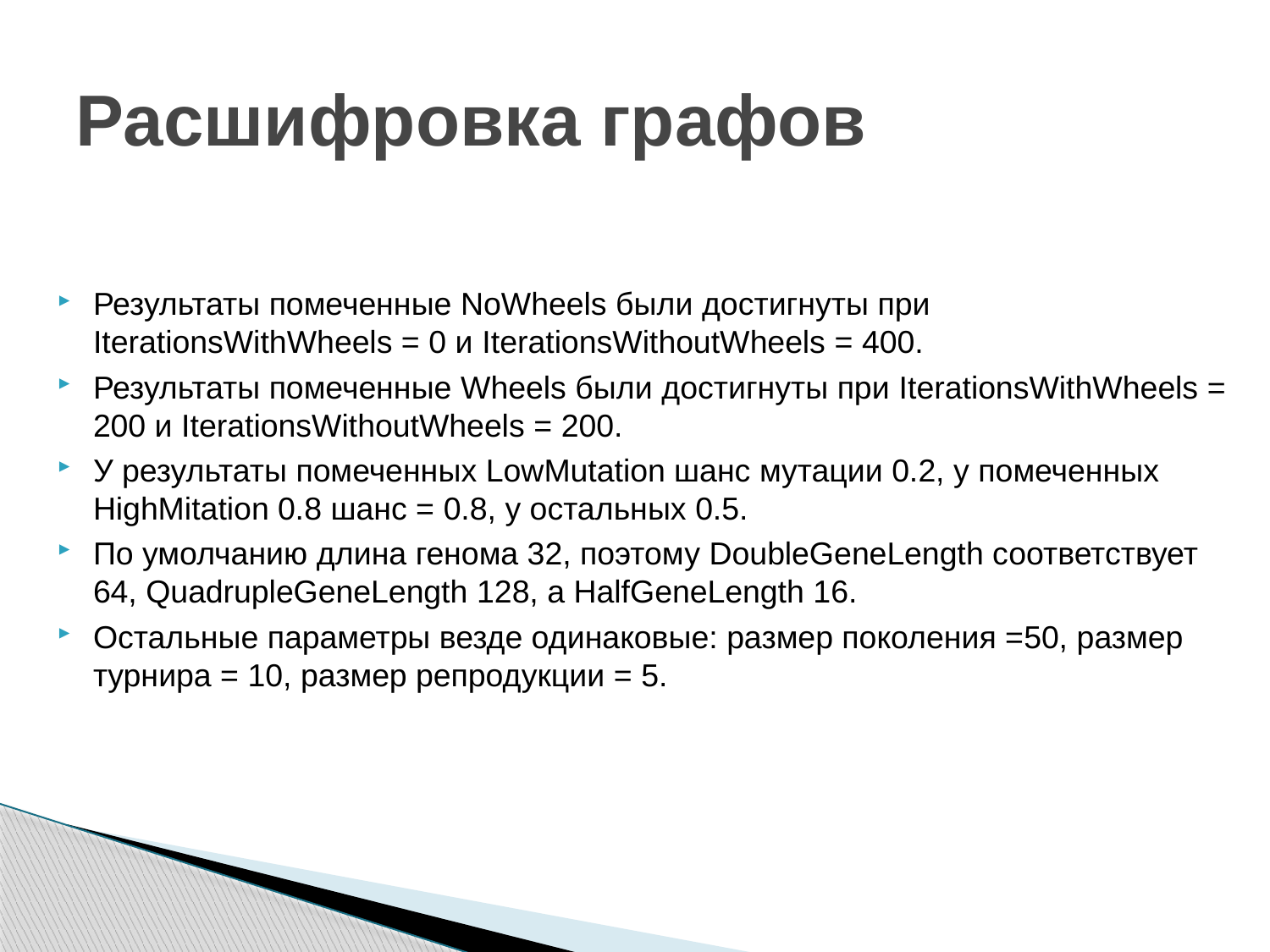

# Расшифровка графов
Результаты помеченные NoWheels были достигнуты при IterationsWithWheels = 0 и IterationsWithoutWheels = 400.
Результаты помеченные Wheels были достигнуты при IterationsWithWheels = 200 и IterationsWithoutWheels = 200.
У результаты помеченных LowMutation шанс мутации 0.2, у помеченных HighMitation 0.8 шанс = 0.8, у остальных 0.5.
По умолчанию длина генома 32, поэтому DoubleGeneLength соответствует 64, QuadrupleGeneLength 128, а HalfGeneLength 16.
Остальные параметры везде одинаковые: размер поколения =50, размер турнира = 10, размер репродукции = 5.